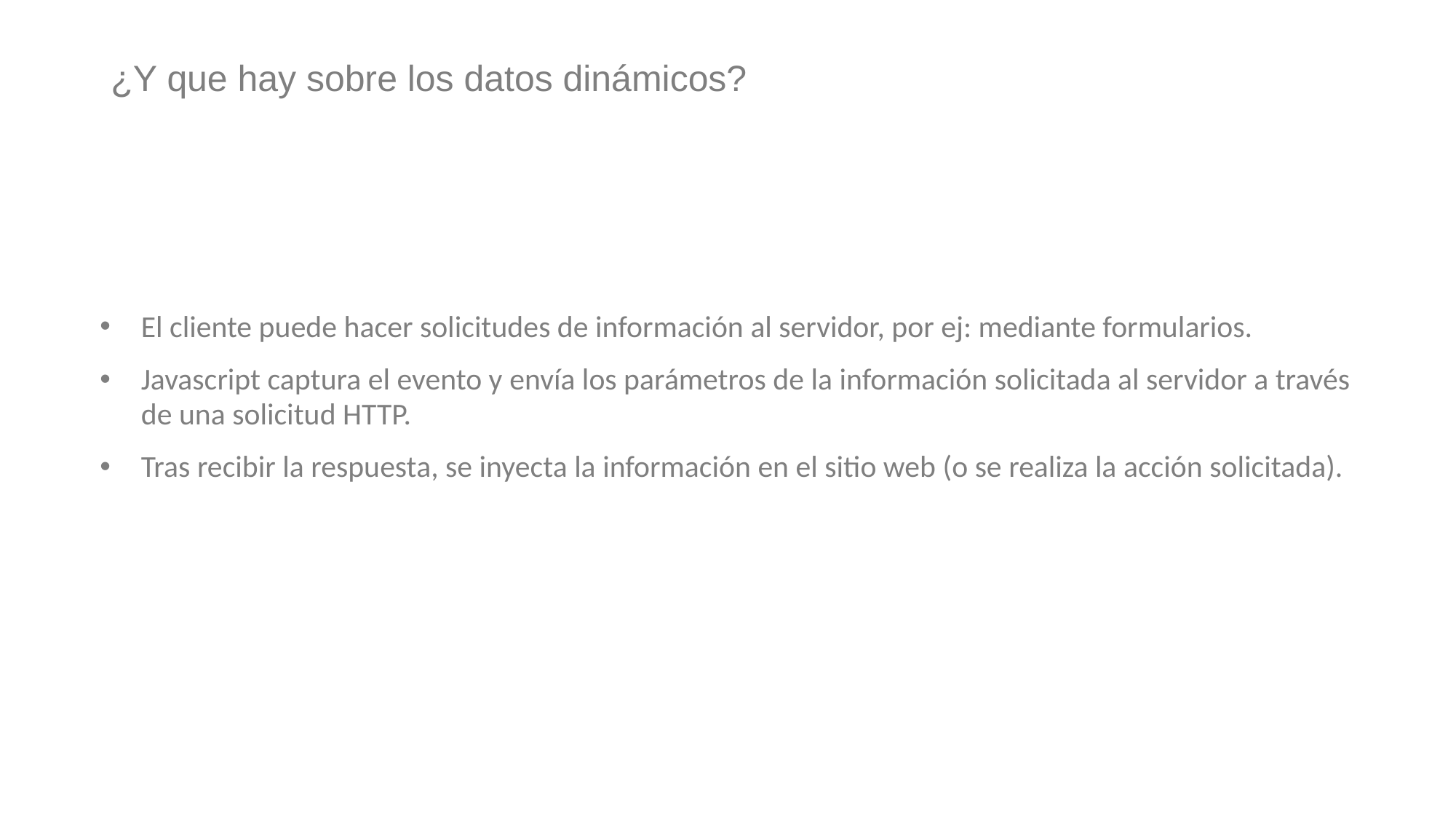

¿Y que hay sobre los datos dinámicos?
El cliente puede hacer solicitudes de información al servidor, por ej: mediante formularios.
Javascript captura el evento y envía los parámetros de la información solicitada al servidor a través de una solicitud HTTP.
Tras recibir la respuesta, se inyecta la información en el sitio web (o se realiza la acción solicitada).